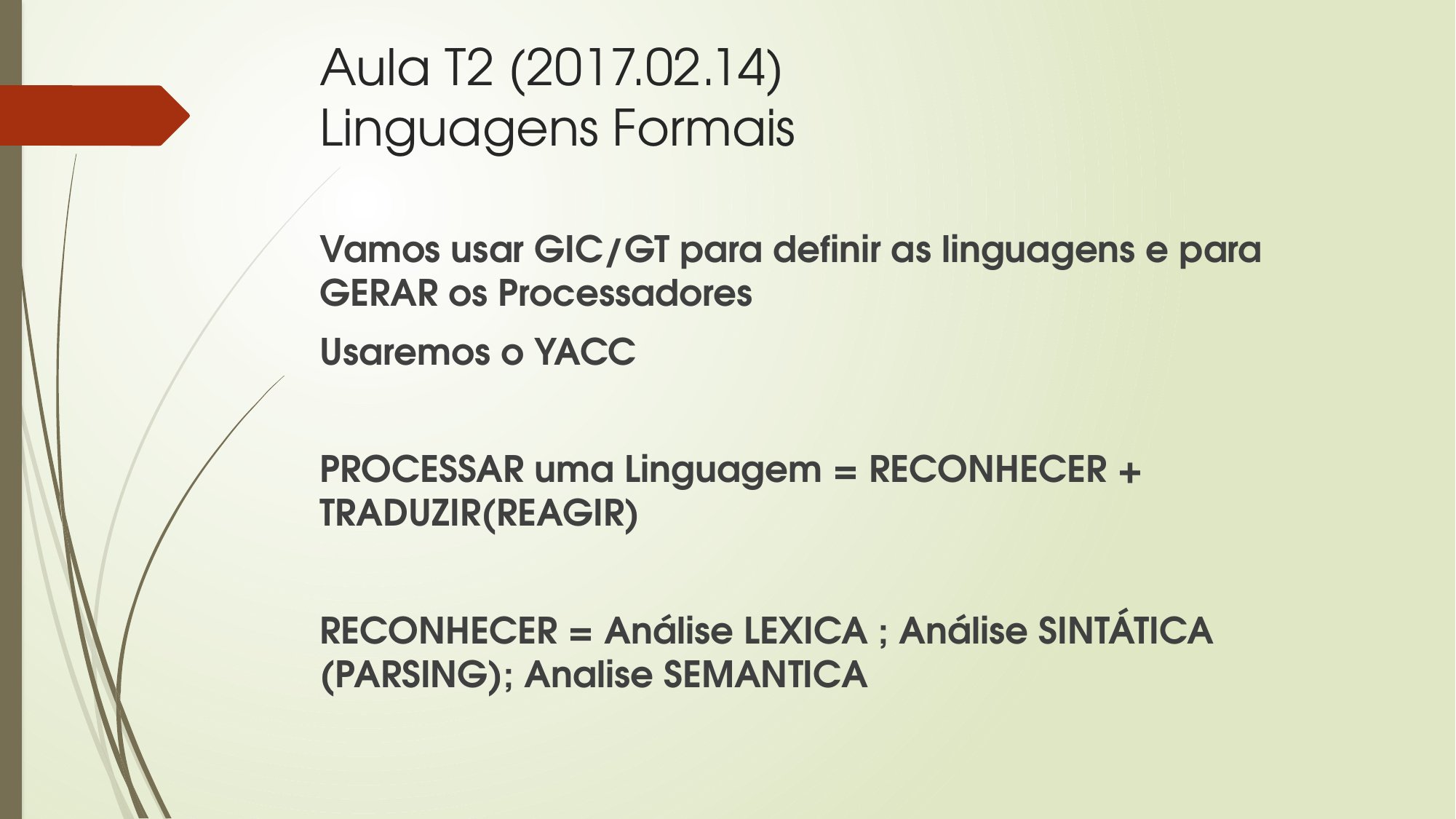

# Aula T2 (2017.02.14) Linguagens Formais

Vamos usar GIC/GT para definir as linguagens e para GERAR os Processadores
Usaremos o YACC

PROCESSAR uma Linguagem = RECONHECER + TRADUZIR(REAGIR)

RECONHECER = Análise LEXICA ; Análise SINTÁTICA (PARSING); Analise SEMANTICA